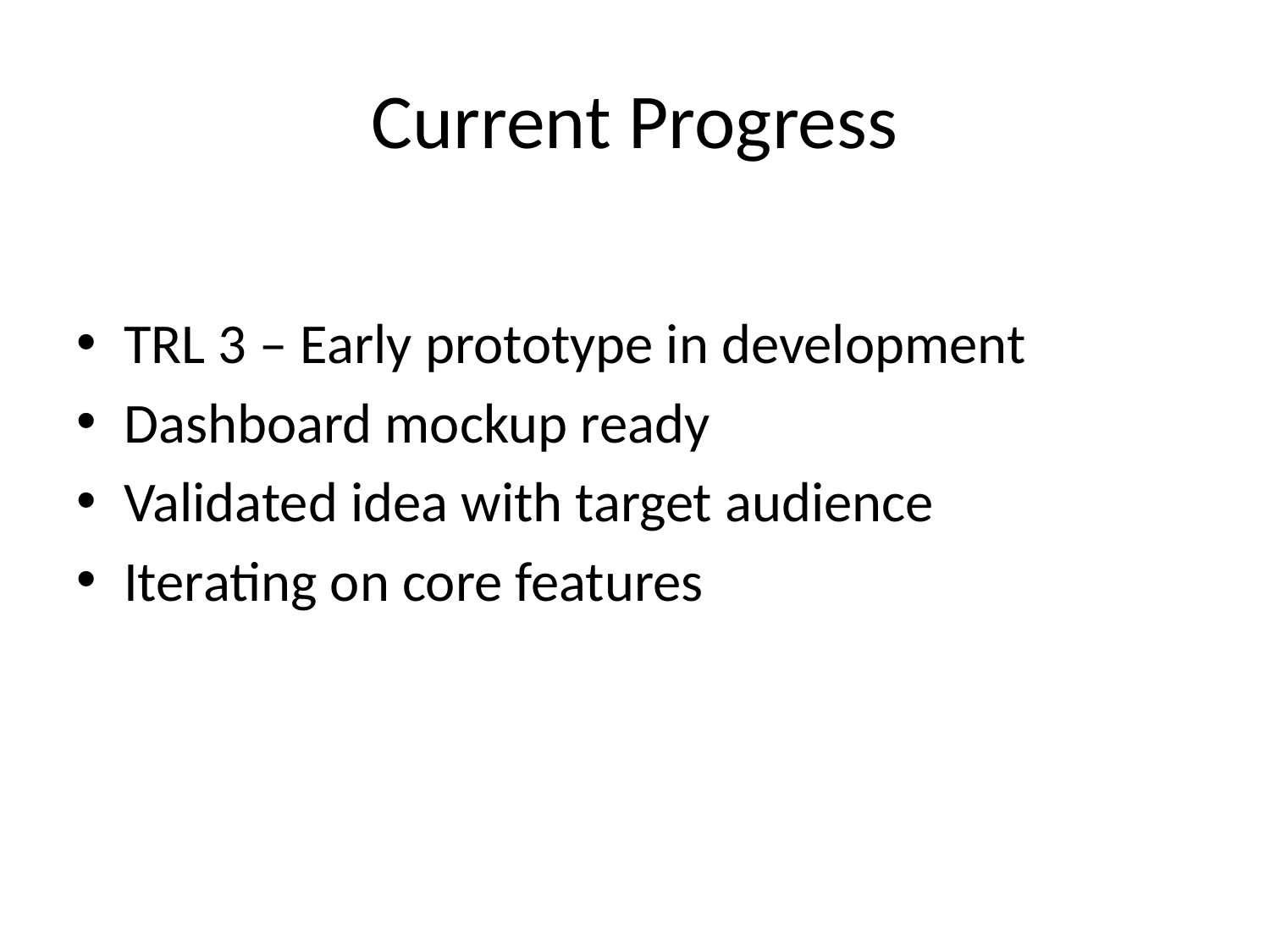

# Current Progress

TRL 3 – Early prototype in development
Dashboard mockup ready
Validated idea with target audience
Iterating on core features